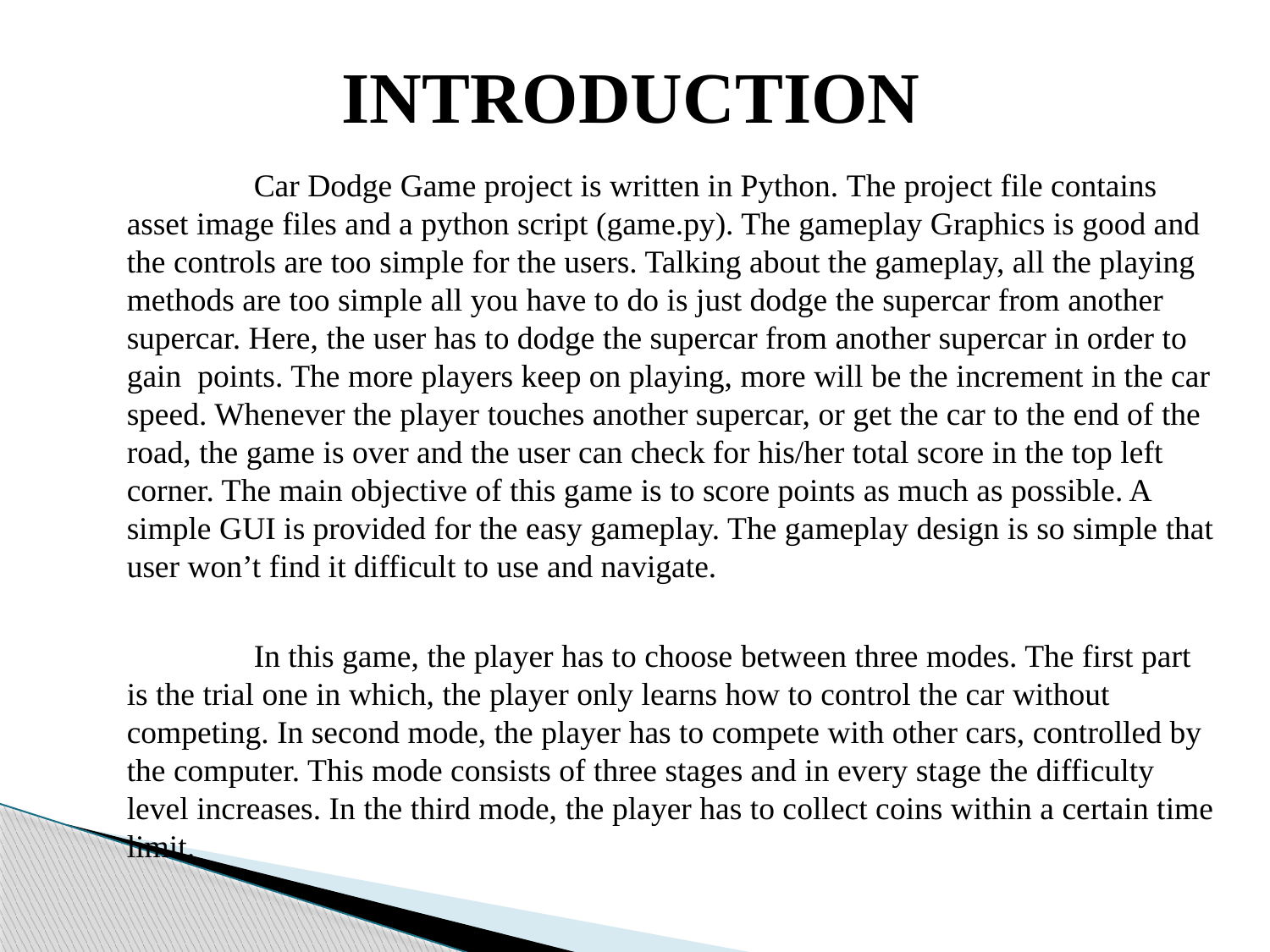

# INTRODUCTION
		Car Dodge Game project is written in Python. The project file contains asset image files and a python script (game.py). The gameplay Graphics is good and the controls are too simple for the users. Talking about the gameplay, all the playing methods are too simple all you have to do is just dodge the supercar from another supercar. Here, the user has to dodge the supercar from another supercar in order to gain  points. The more players keep on playing, more will be the increment in the car speed. Whenever the player touches another supercar, or get the car to the end of the road, the game is over and the user can check for his/her total score in the top left corner. The main objective of this game is to score points as much as possible. A simple GUI is provided for the easy gameplay. The gameplay design is so simple that user won’t find it difficult to use and navigate.

	   	In this game, the player has to choose between three modes. The first part is the trial one in which, the player only learns how to control the car without competing. In second mode, the player has to compete with other cars, controlled by the computer. This mode consists of three stages and in every stage the difficulty level increases. In the third mode, the player has to collect coins within a certain time limit.